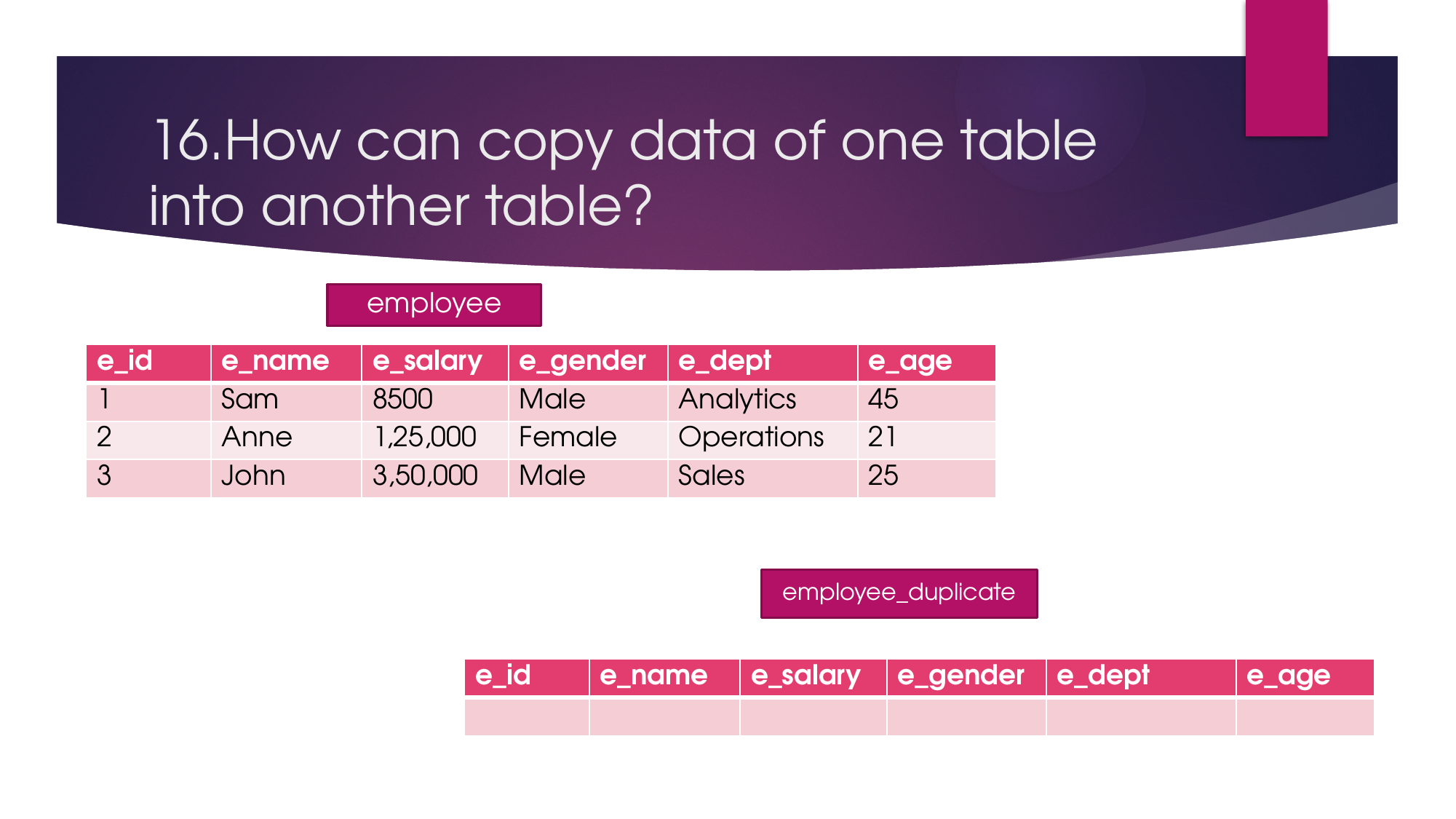

# 16.How can copy data of one table into another table?
employee
| e\_id | e\_name | e\_salary | e\_gender | e\_dept | e\_age |
| --- | --- | --- | --- | --- | --- |
| 1 | Sam | 8500 | Male | Analytics | 45 |
| 2 | Anne | 1,25,000 | Female | Operations | 21 |
| 3 | John | 3,50,000 | Male | Sales | 25 |
employee_duplicate
| e\_id | e\_name | e\_salary | e\_gender | e\_dept | e\_age |
| --- | --- | --- | --- | --- | --- |
|  |  |  |  |  |  |